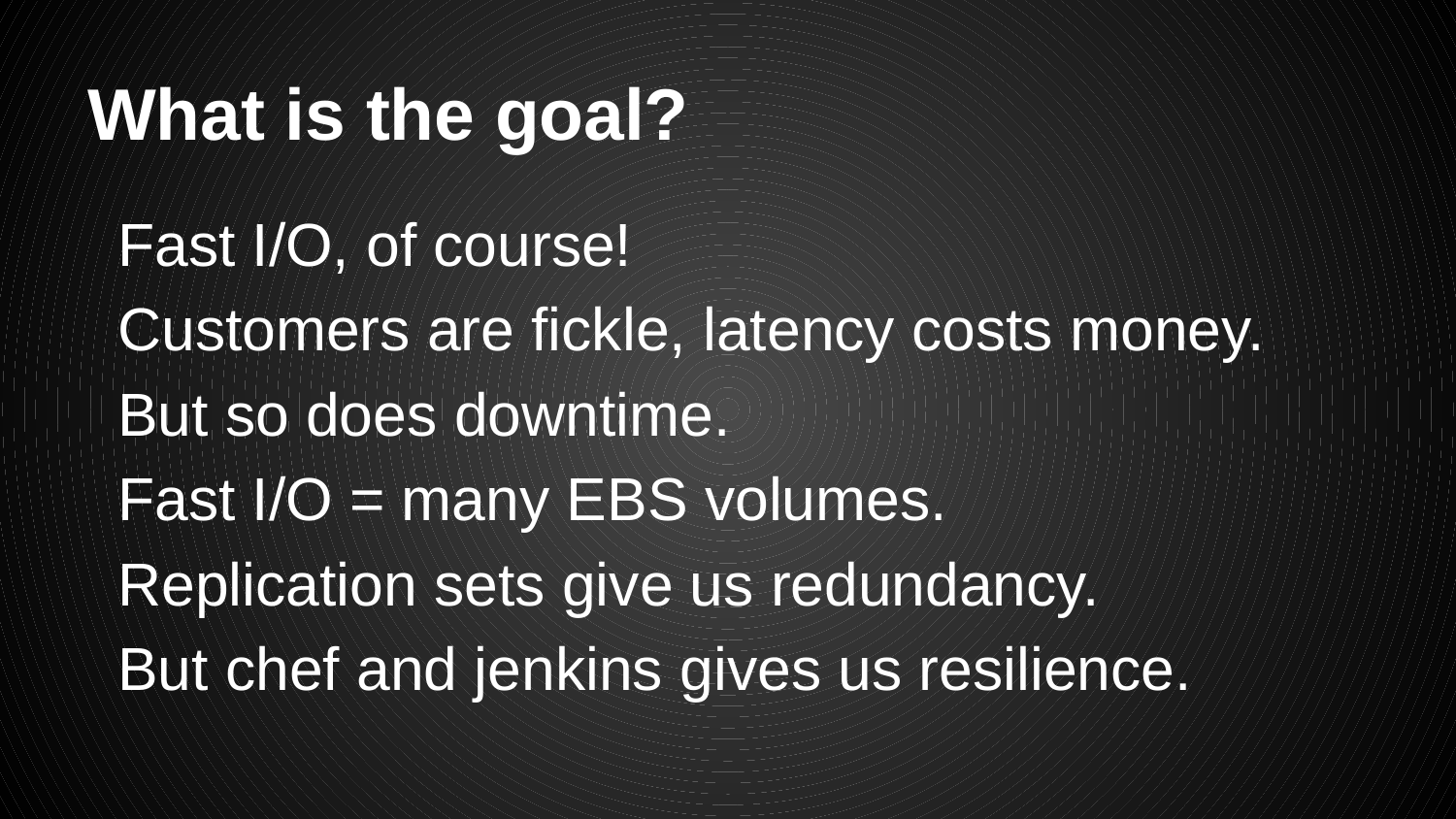

# What is the goal?
Fast I/O, of course!
Customers are fickle, latency costs money.
But so does downtime.
Fast I/O = many EBS volumes.
Replication sets give us redundancy.
But chef and jenkins gives us resilience.